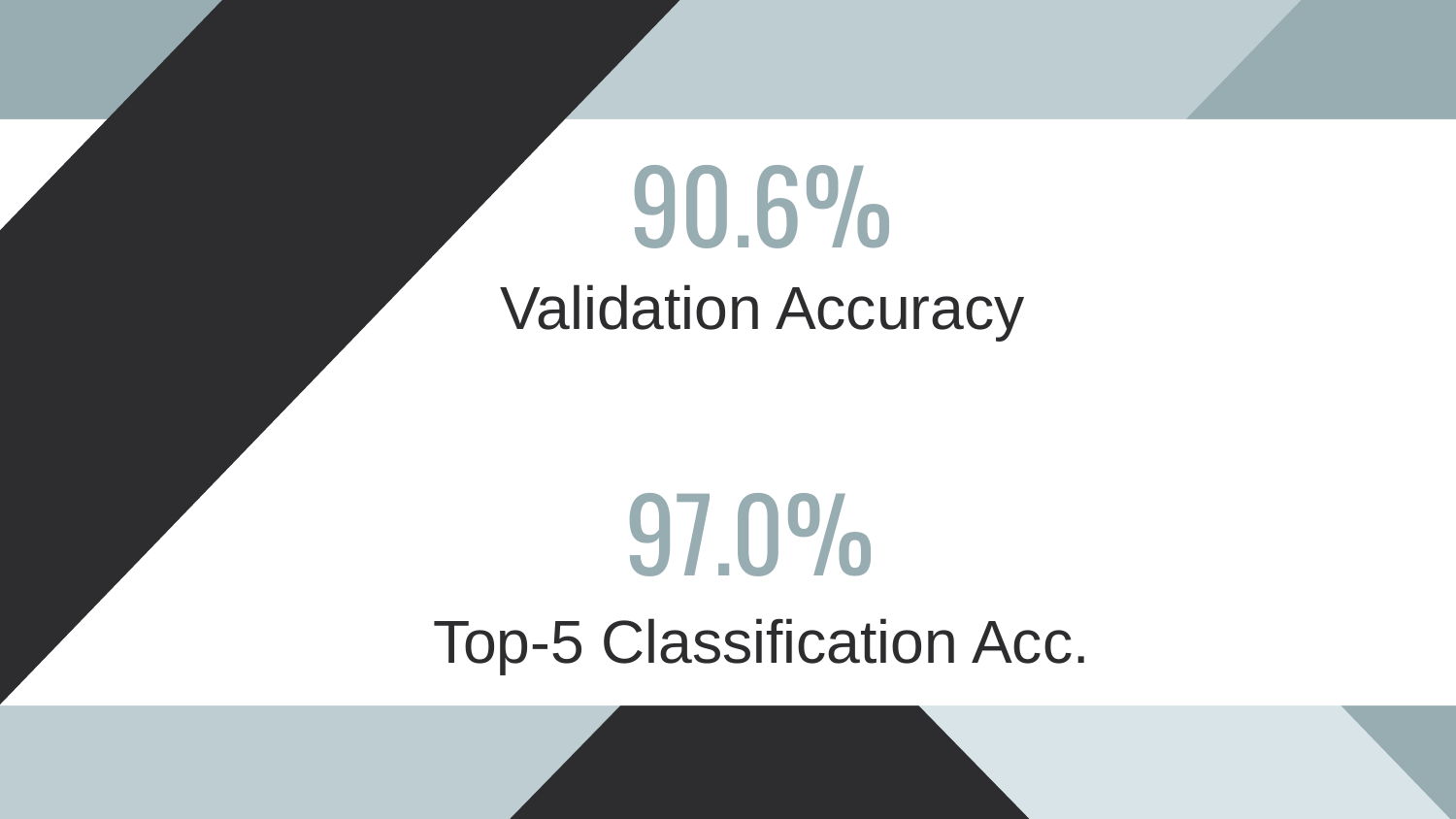

# 90.6%
Validation Accuracy

97.0%
Top-5 Classification Acc.